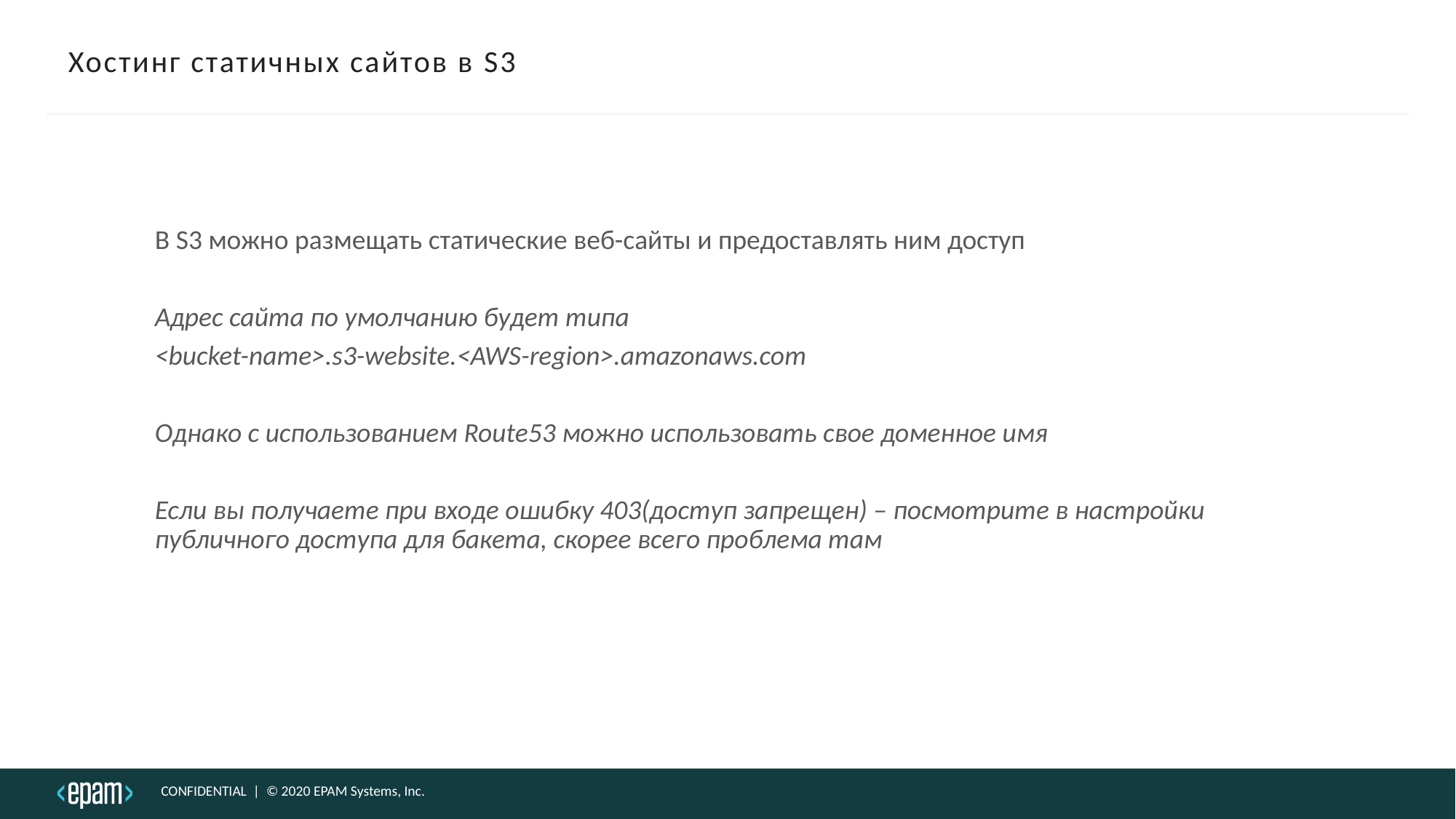

# Хостинг статичных сайтов в S3
В S3 можно размещать статические веб-сайты и предоставлять ним доступ

Адрес сайта по умолчанию будет типа
<bucket-name>.s3-website.<AWS-region>.amazonaws.com

Однако с использованием Route53 можно использовать свое доменное имя

Если вы получаете при входе ошибку 403(доступ запрещен) – посмотрите в настройки публичного доступа для бакета, скорее всего проблема там